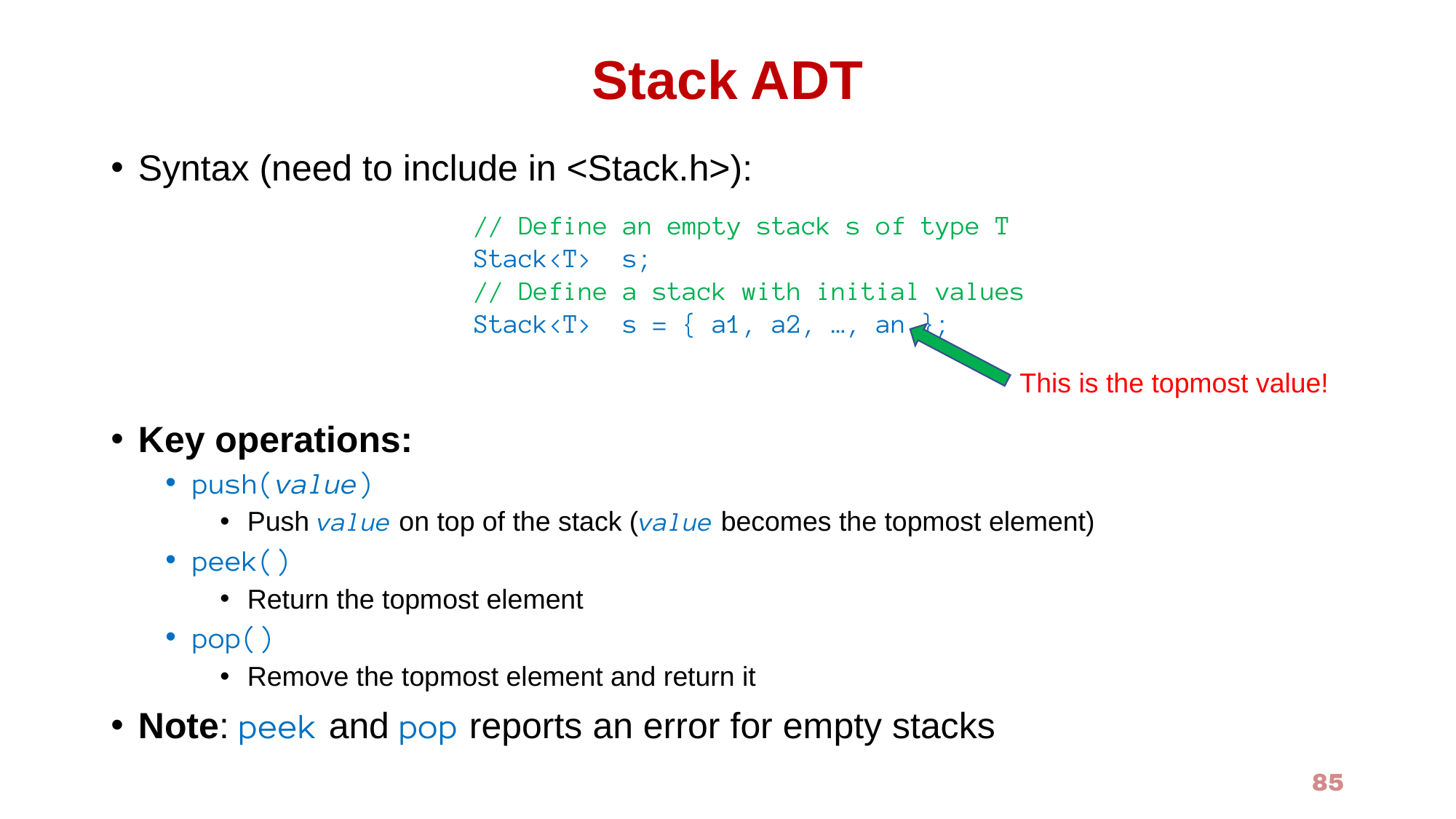

# Stack ADT
Syntax (need to include in <Stack.h>):

Key operations:
push(value)
Push value on top of the stack (value becomes the topmost element)
peek()
Return the topmost element
pop()
Remove the topmost element and return it
Note: peek and pop reports an error for empty stacks
// Define an empty stack s of type T
Stack<T>  s;
// Define a stack with initial values
Stack<T>  s = { a1, a2, …, an };

This is the topmost value!
85